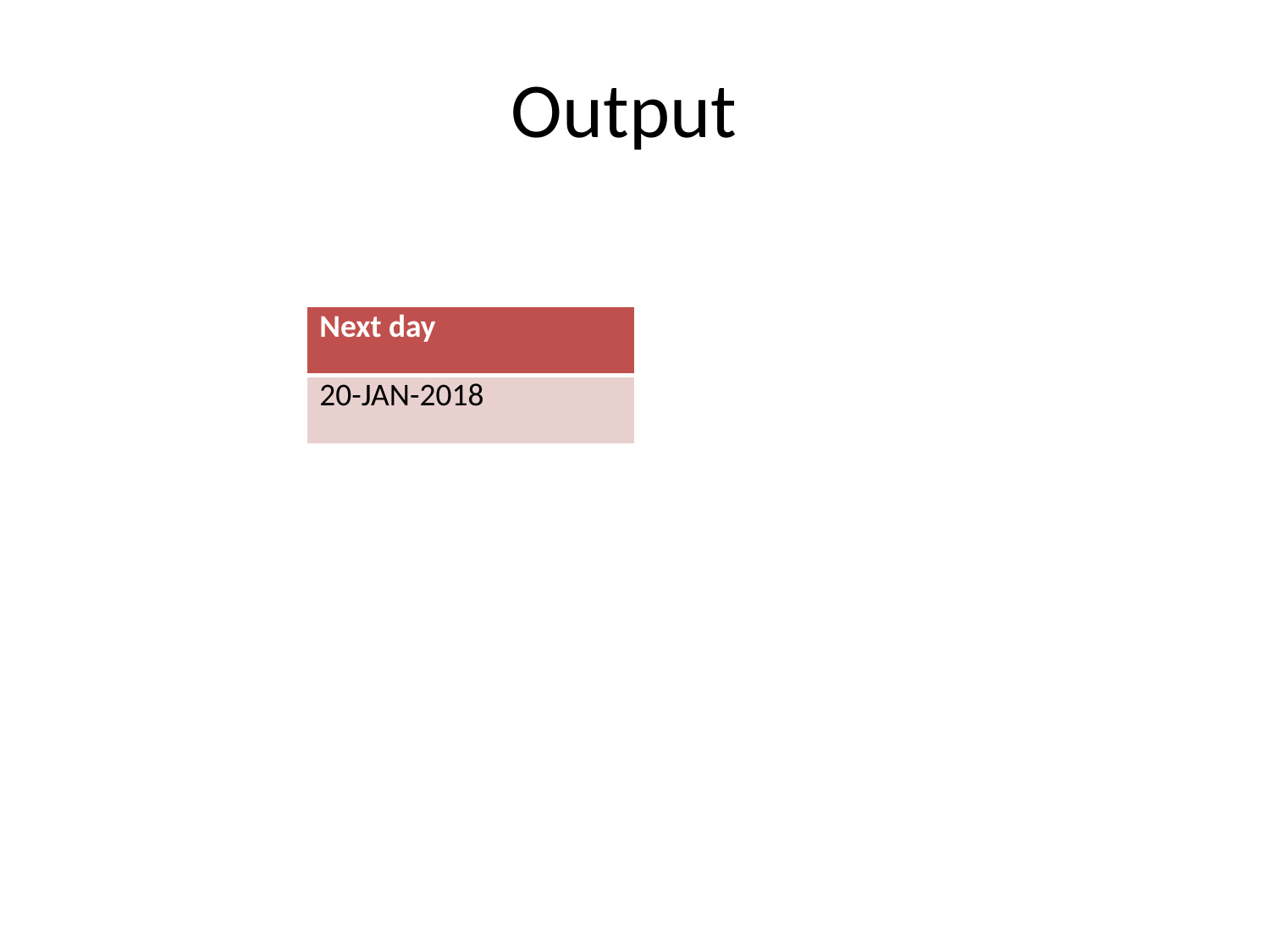

# Output
| Next day |
| --- |
| 20-JAN-2018 |